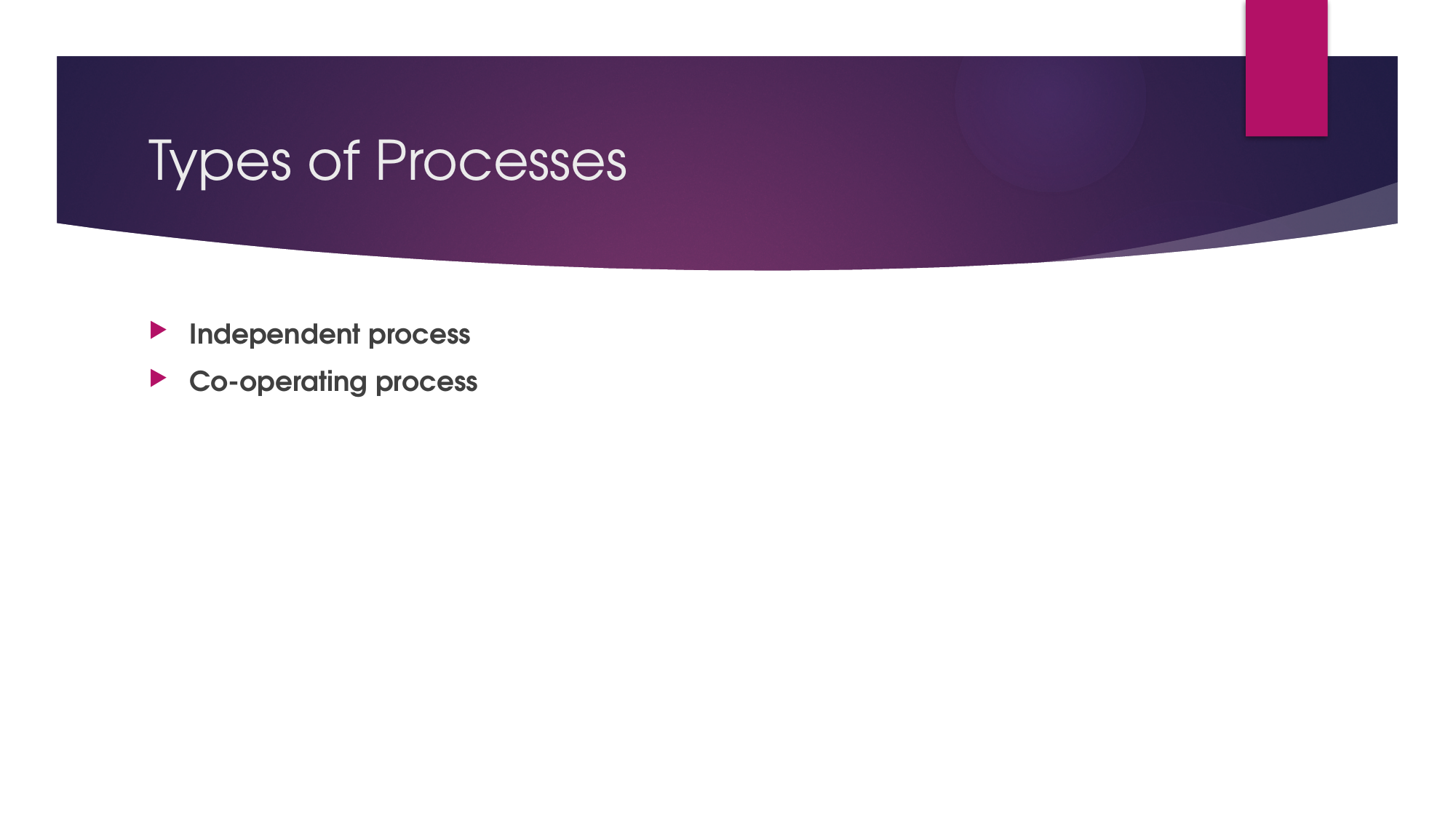

# Types of Processes
Independent process
Co-operating process